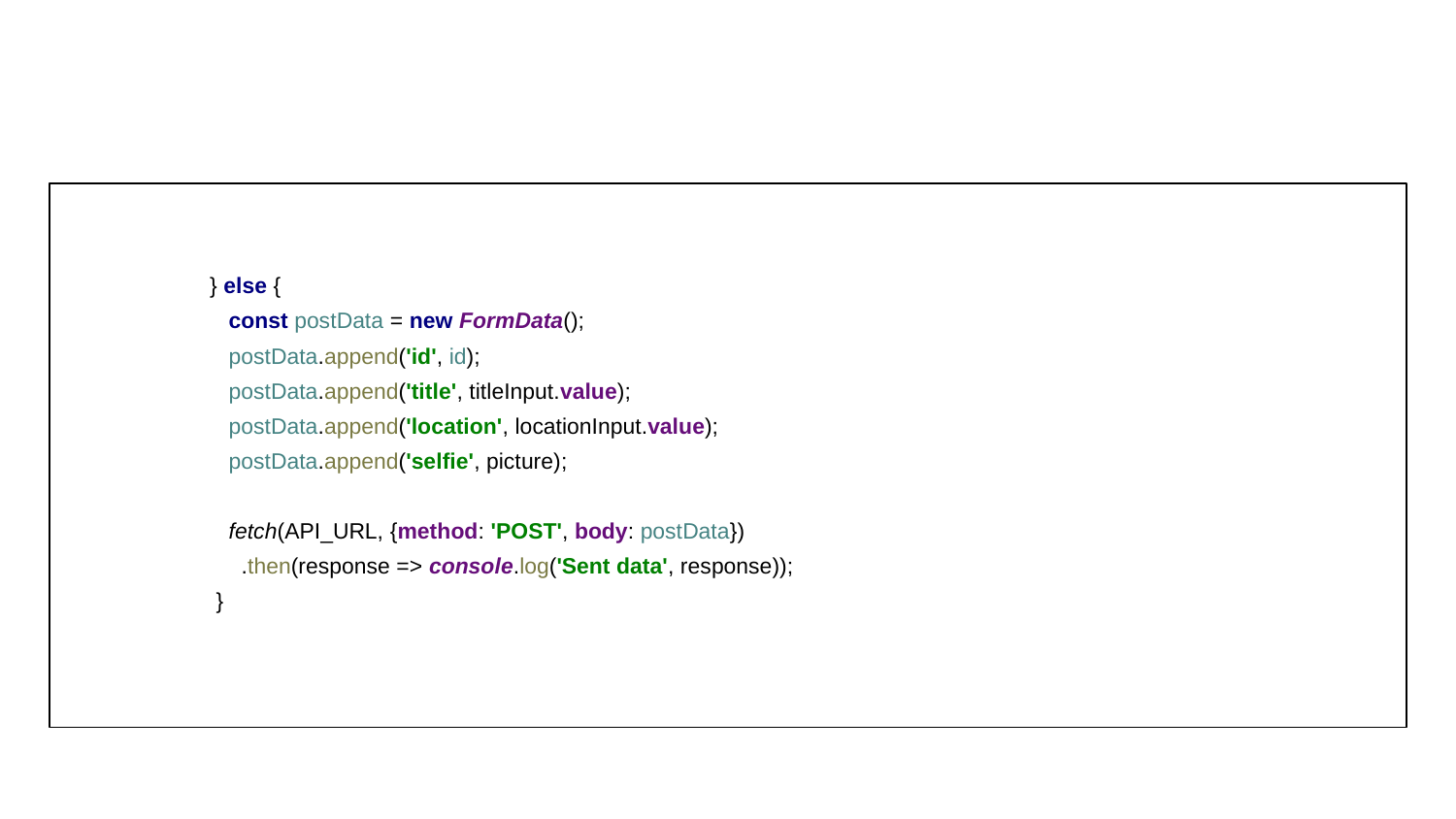

#

} else {
   const postData = new FormData();
   postData.append('id', id);
   postData.append('title', titleInput.value);
   postData.append('location', locationInput.value);
   postData.append('selfie', picture);

   fetch(API_URL, {method: 'POST', body: postData})
     .then(response => console.log('Sent data', response));
 }